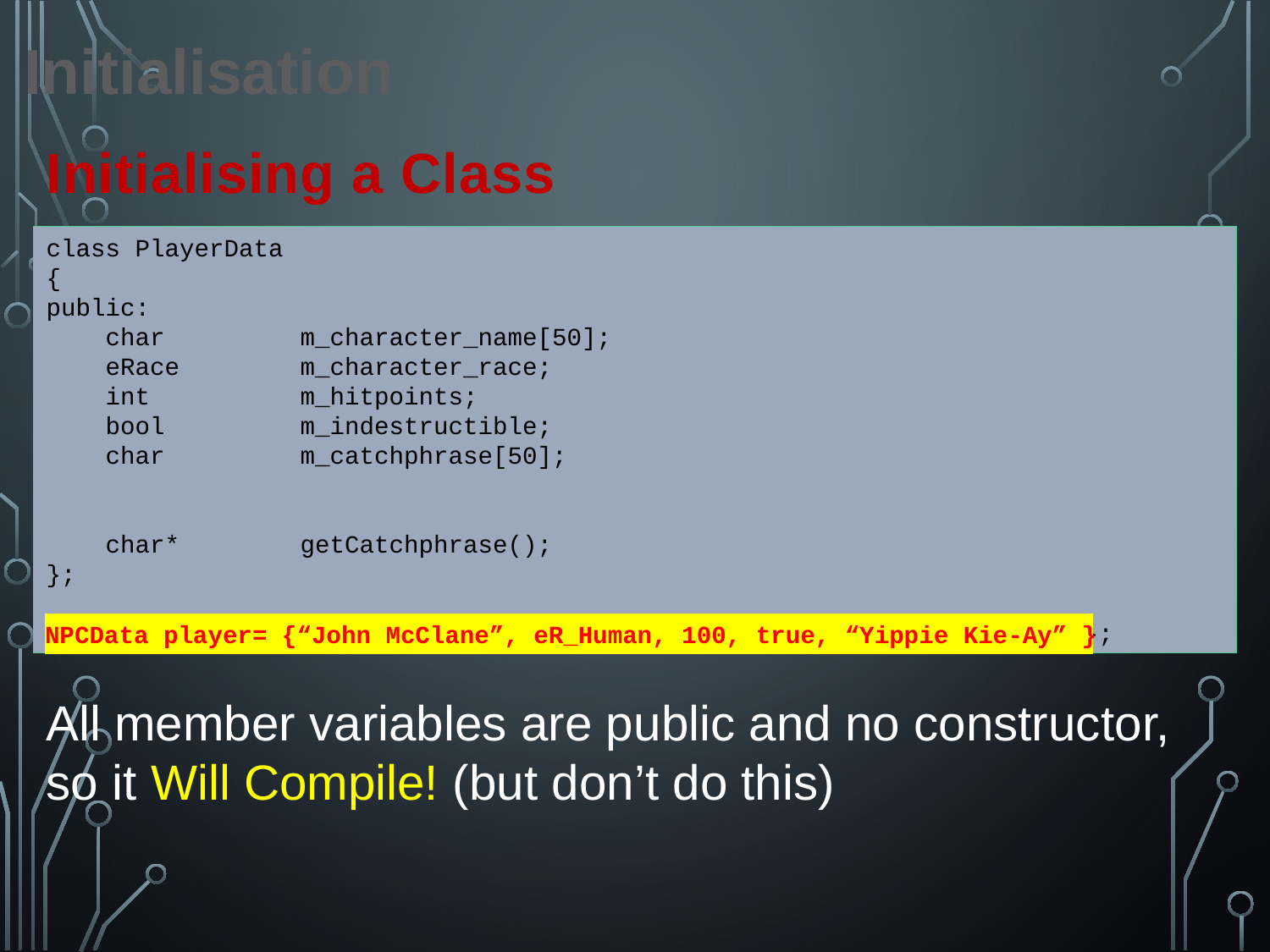

Initialisation
Initialising a Class
class PlayerData
{
public:
    char 	m_character_name[50];
    eRace	m_character_race;
    int		m_hitpoints;
    bool		m_indestructible;
    char 	m_catchphrase[50];

    char*	getCatchphrase();
};

NPCData player= {“John McClane”, eR_Human, 100, “Yippie Kie-Ay”, true };
NPCData player= {“John McClane”, eR_Human, 100, true, “Yippie Kie-Ay” }
All member variables are public and no constructor, so it Will Compile! (but don’t do this)